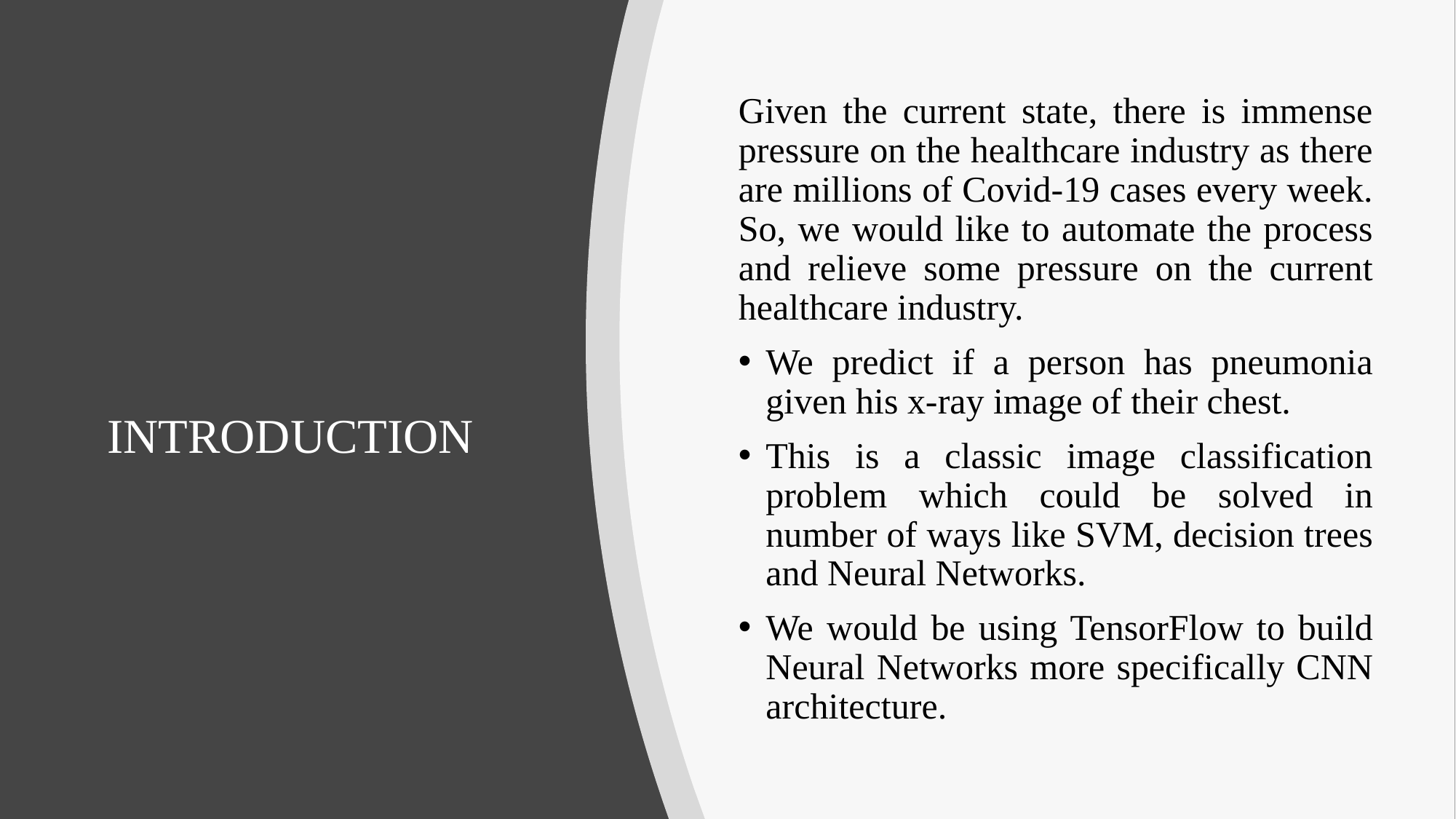

Given the current state, there is immense pressure on the healthcare industry as there are millions of Covid-19 cases every week. So, we would like to automate the process and relieve some pressure on the current healthcare industry.
We predict if a person has pneumonia given his x-ray image of their chest.
This is a classic image classification problem which could be solved in number of ways like SVM, decision trees and Neural Networks.
We would be using TensorFlow to build Neural Networks more specifically CNN architecture.
# INTRODUCTION